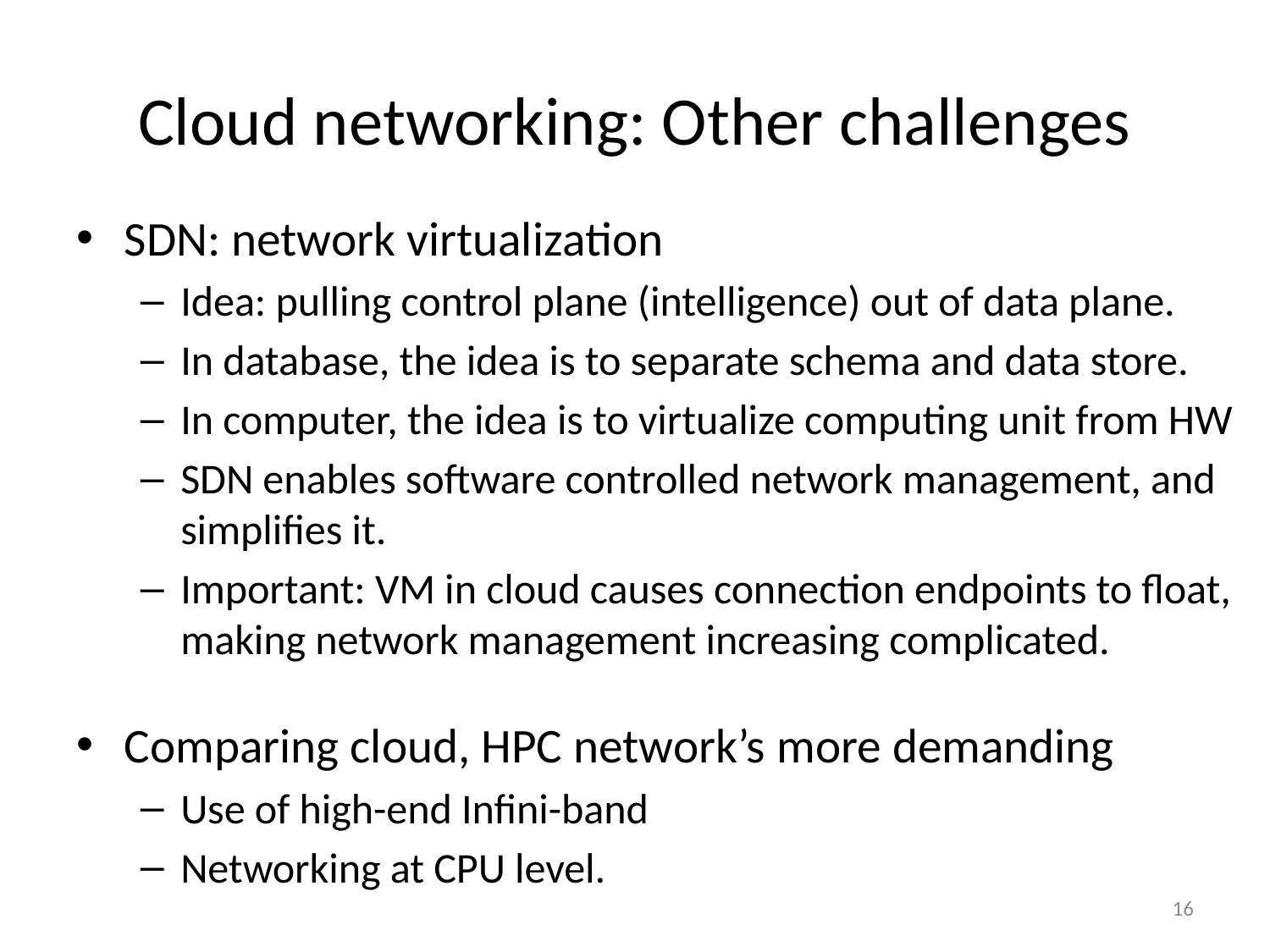

# Cloud networking: Other challenges
SDN: network virtualization
Idea: pulling control plane (intelligence) out of data plane.
In database, the idea is to separate schema and data store.
In computer, the idea is to virtualize computing unit from HW
SDN enables software controlled network management, and simplifies it.
Important: VM in cloud causes connection endpoints to float, making network management increasing complicated.

Comparing cloud, HPC network’s more demanding
Use of high-end Infini-band
Networking at CPU level.
16